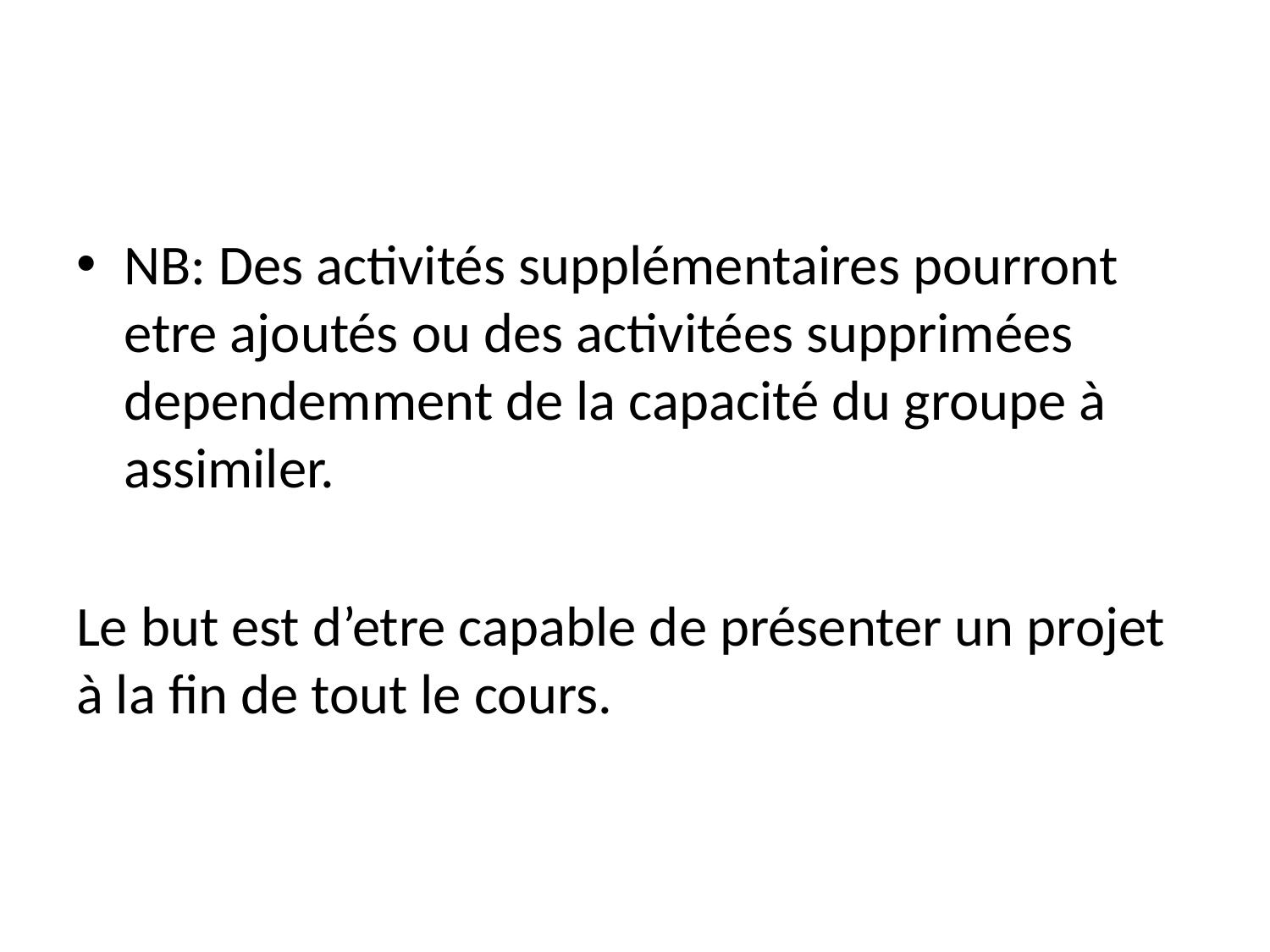

#
NB: Des activités supplémentaires pourront etre ajoutés ou des activitées supprimées dependemment de la capacité du groupe à assimiler.

Le but est d’etre capable de présenter un projet à la fin de tout le cours.